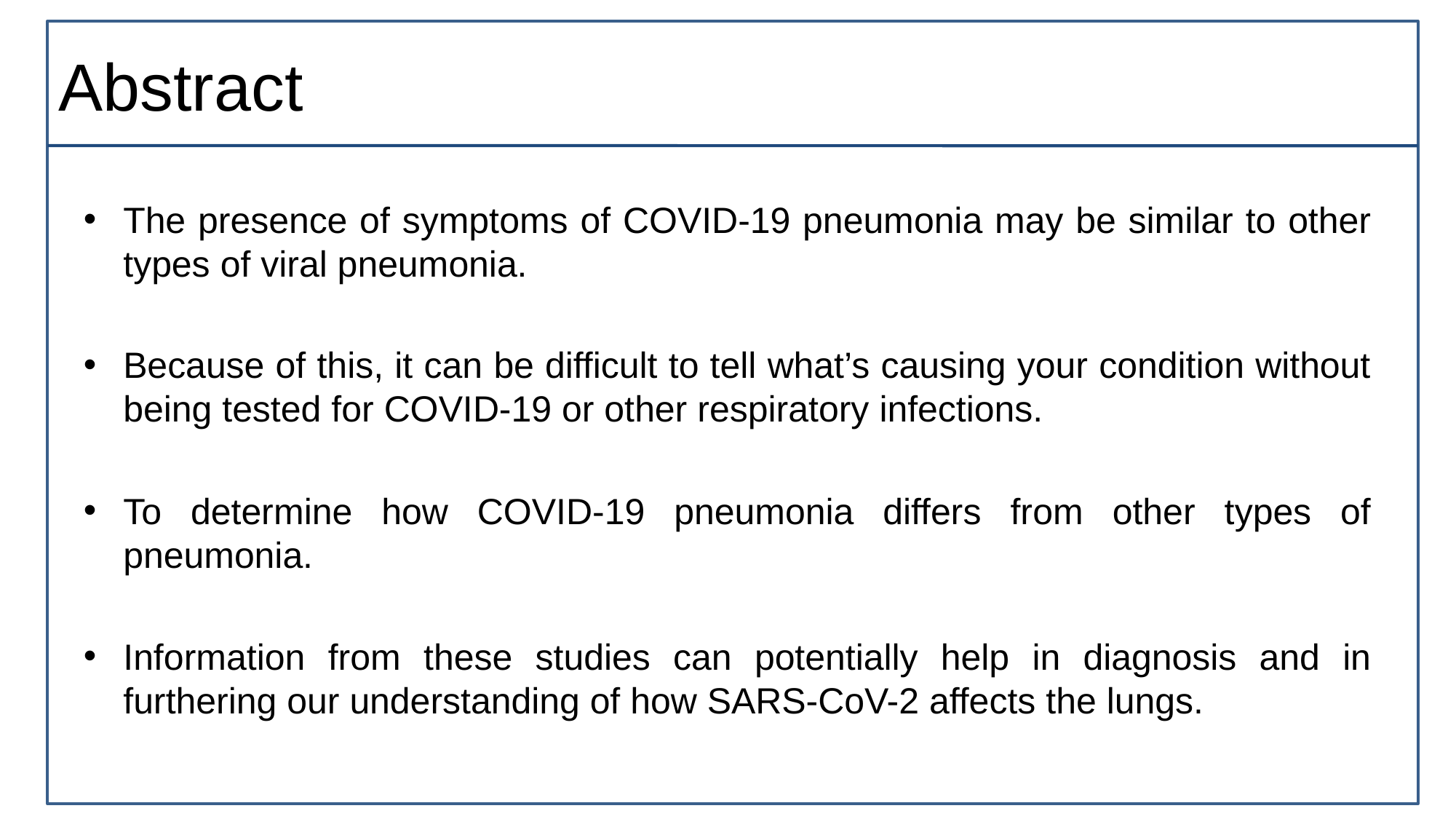

# Abstract
The presence of symptoms of COVID-19 pneumonia may be similar to other types of viral pneumonia.

Because of this, it can be difficult to tell what’s causing your condition without being tested for COVID-19 or other respiratory infections.

To determine how COVID-19 pneumonia differs from other types of pneumonia.

Information from these studies can potentially help in diagnosis and in furthering our understanding of how SARS-CoV-2 affects the lungs.